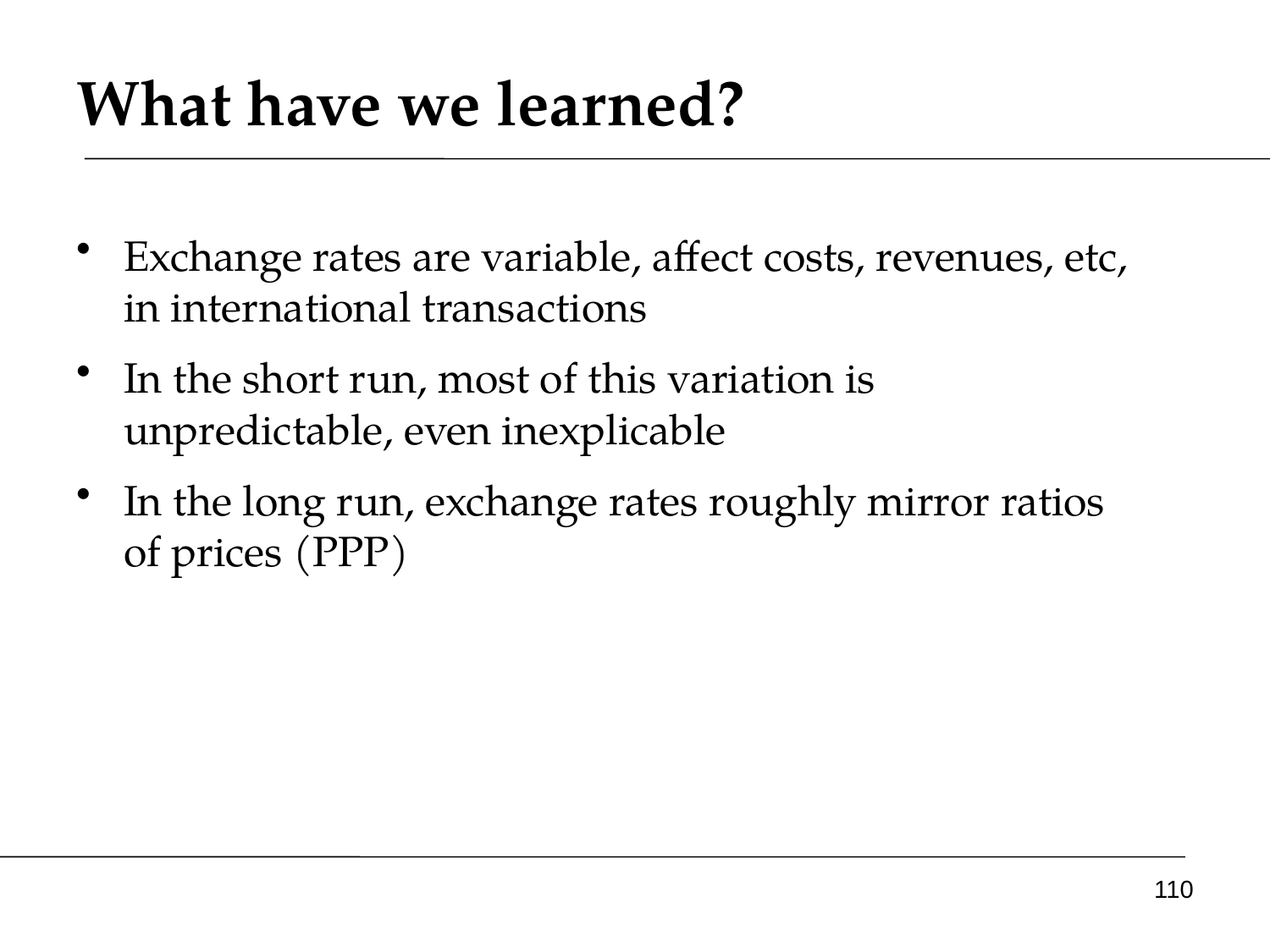

# What have we learned?
Exchange rates are variable, affect costs, revenues, etc, in international transactions
In the short run, most of this variation is unpredictable, even inexplicable
In the long run, exchange rates roughly mirror ratios of prices (PPP)
110